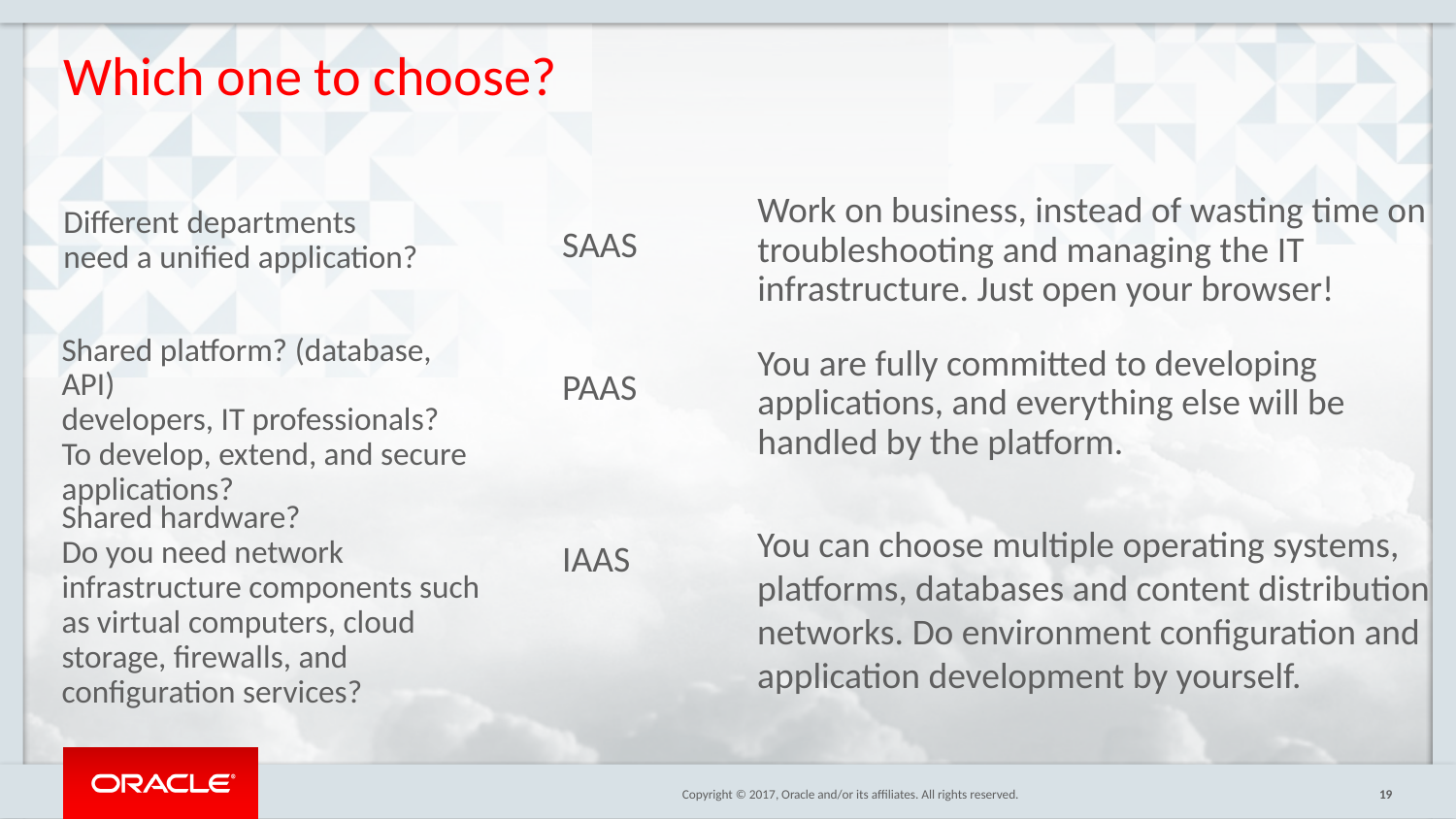

# Which one to choose?
Work on business, instead of wasting time on troubleshooting and managing the IT infrastructure. Just open your browser!
Different departments
need a unified application?
SAAS
Shared platform? (database, API)
developers, IT professionals?
To develop, extend, and secure applications?
You are fully committed to developing applications, and everything else will be handled by the platform.
PAAS
Shared hardware?
Do you need network infrastructure components such as virtual computers, cloud storage, firewalls, and configuration services?
You can choose multiple operating systems, platforms, databases and content distribution networks. Do environment configuration and application development by yourself.

IAAS
19